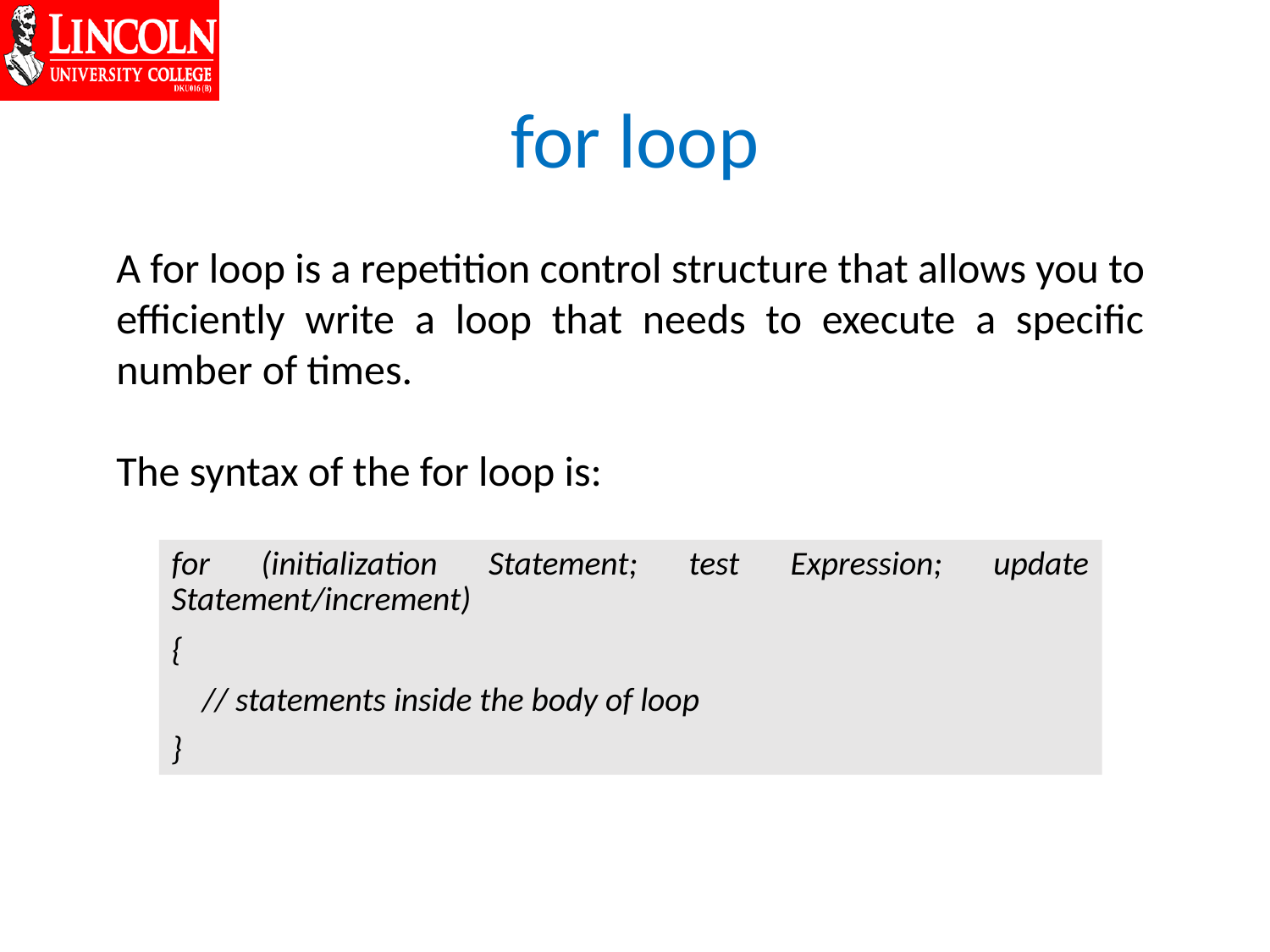

# for loop
A for loop is a repetition control structure that allows you to efficiently write a loop that needs to execute a specific number of times.

The syntax of the for loop is:

for (initialization Statement; test Expression; update Statement/increment)
{
    // statements inside the body of loop
}